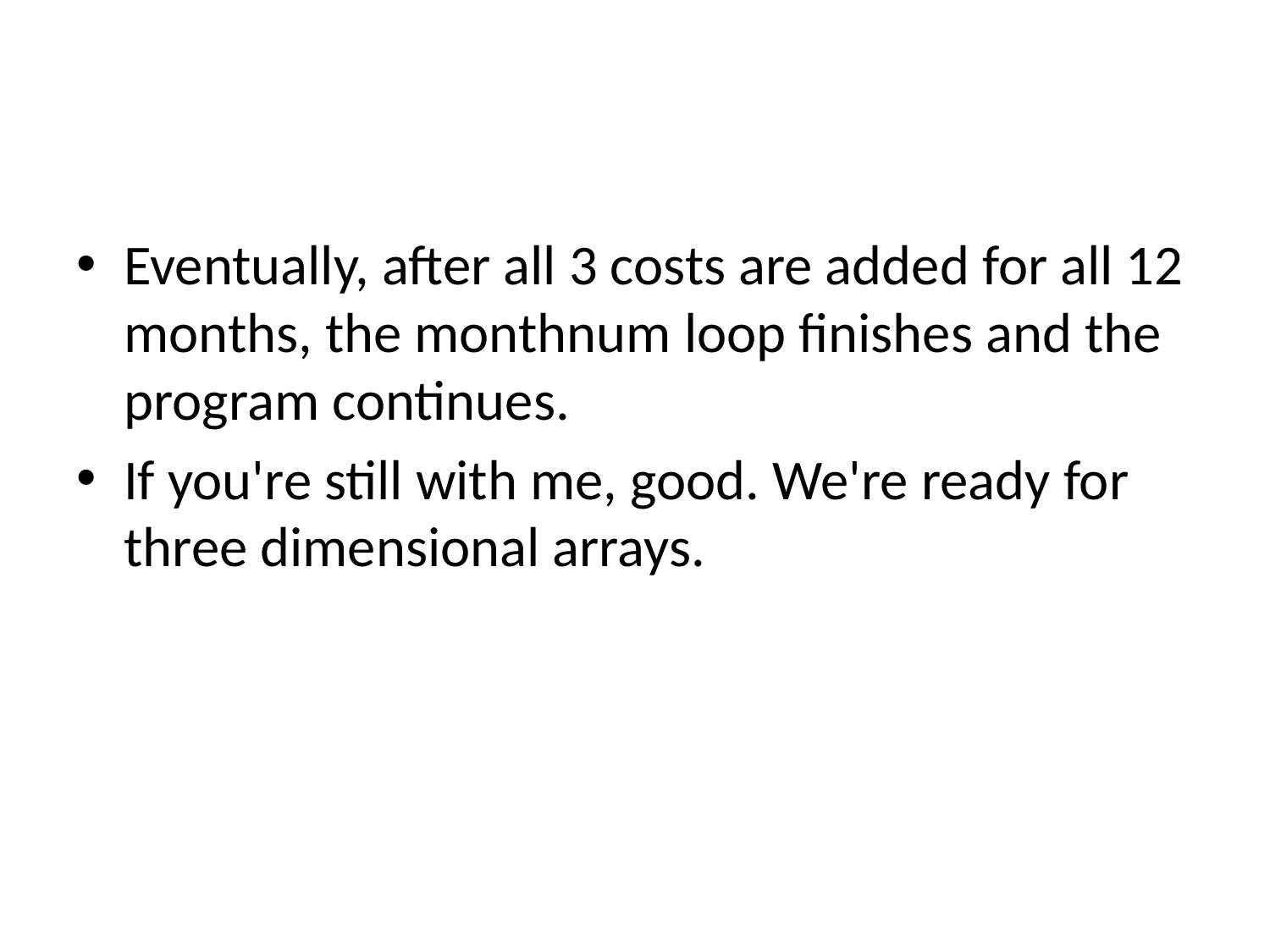

#
Eventually, after all 3 costs are added for all 12 months, the monthnum loop finishes and the program continues.
If you're still with me, good. We're ready for three dimensional arrays.